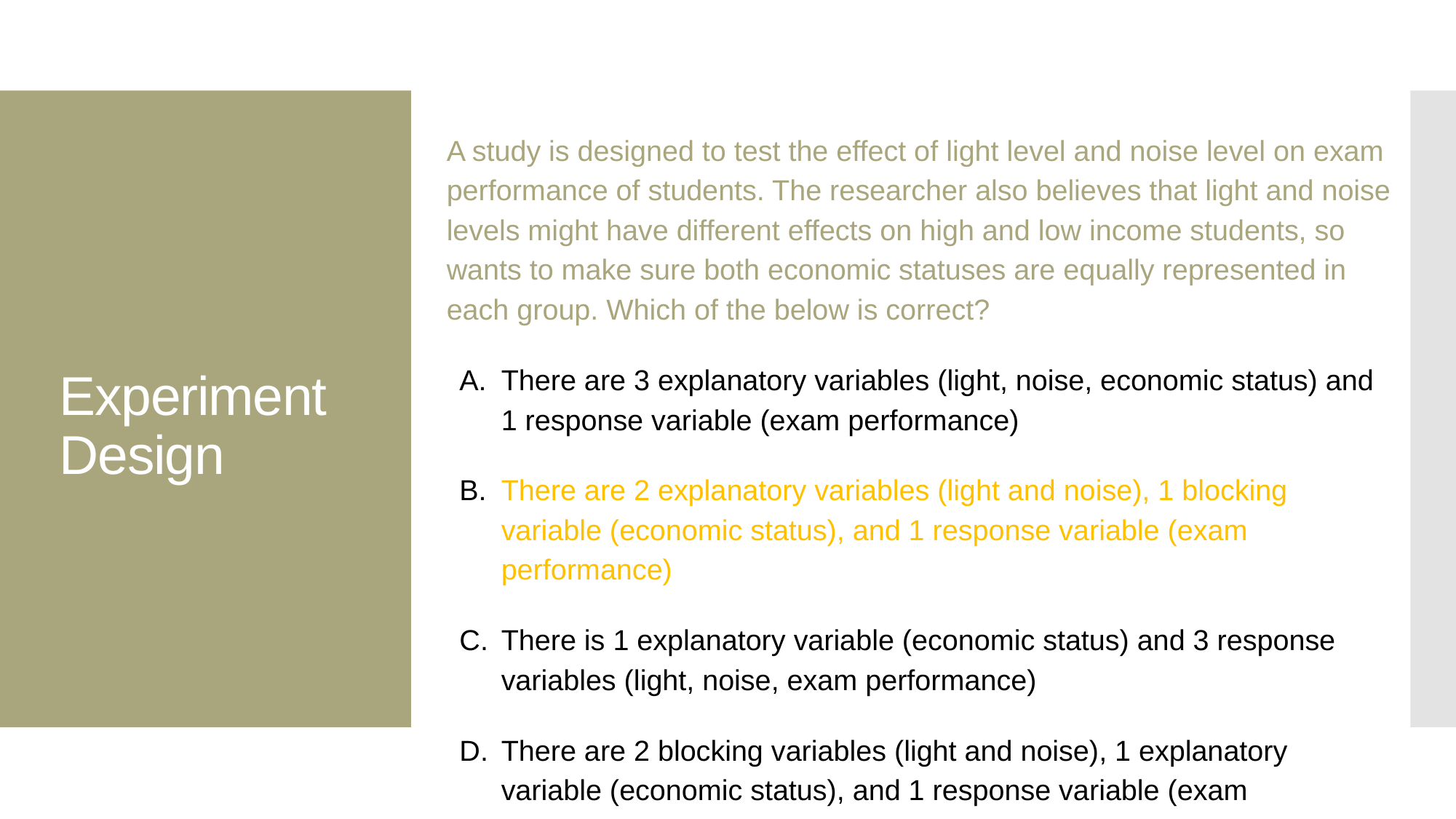

A study is designed to test the effect of light level and noise level on exam performance of students. The researcher also believes that light and noise levels might have different effects on high and low income students, so wants to make sure both economic statuses are equally represented in each group. Which of the below is correct?

There are 3 explanatory variables (light, noise, economic status) and 1 response variable (exam performance)

There are 2 explanatory variables (light and noise), 1 blocking variable (economic status), and 1 response variable (exam performance)

There is 1 explanatory variable (economic status) and 3 response variables (light, noise, exam performance)

There are 2 blocking variables (light and noise), 1 explanatory variable (economic status), and 1 response variable (exam performance)

Experiment Design